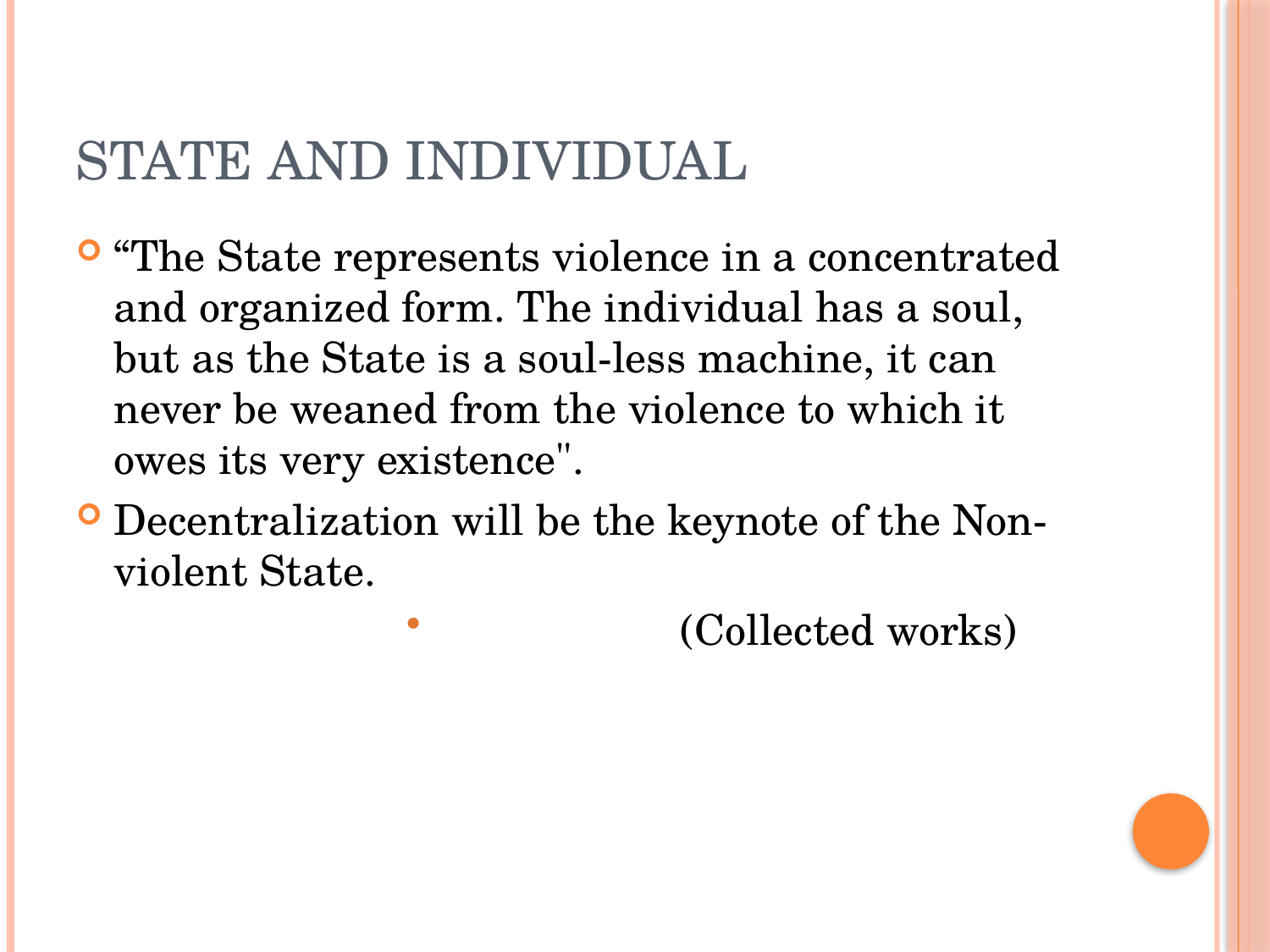

# State and Individual
“The State represents violence in a concentrated and organized form. The individual has a soul, but as the State is a soul-less machine, it can never be weaned from the violence to which it owes its very existence".
Decentralization will be the keynote of the Non-violent State.
                     (Collected works)